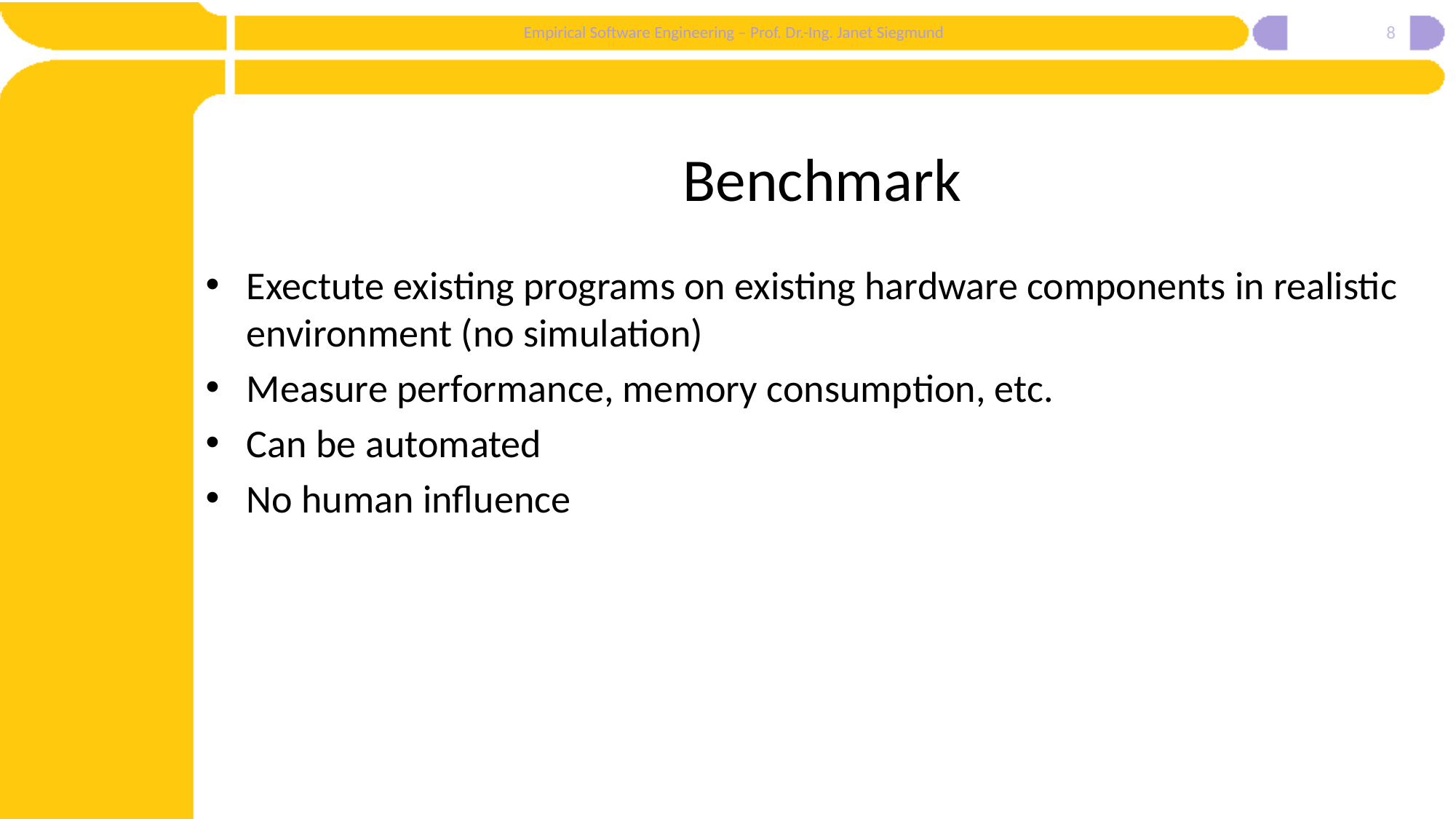

8
# Benchmark
Exectute existing programs on existing hardware components in realistic environment (no simulation)
Measure performance, memory consumption, etc.
Can be automated
No human influence